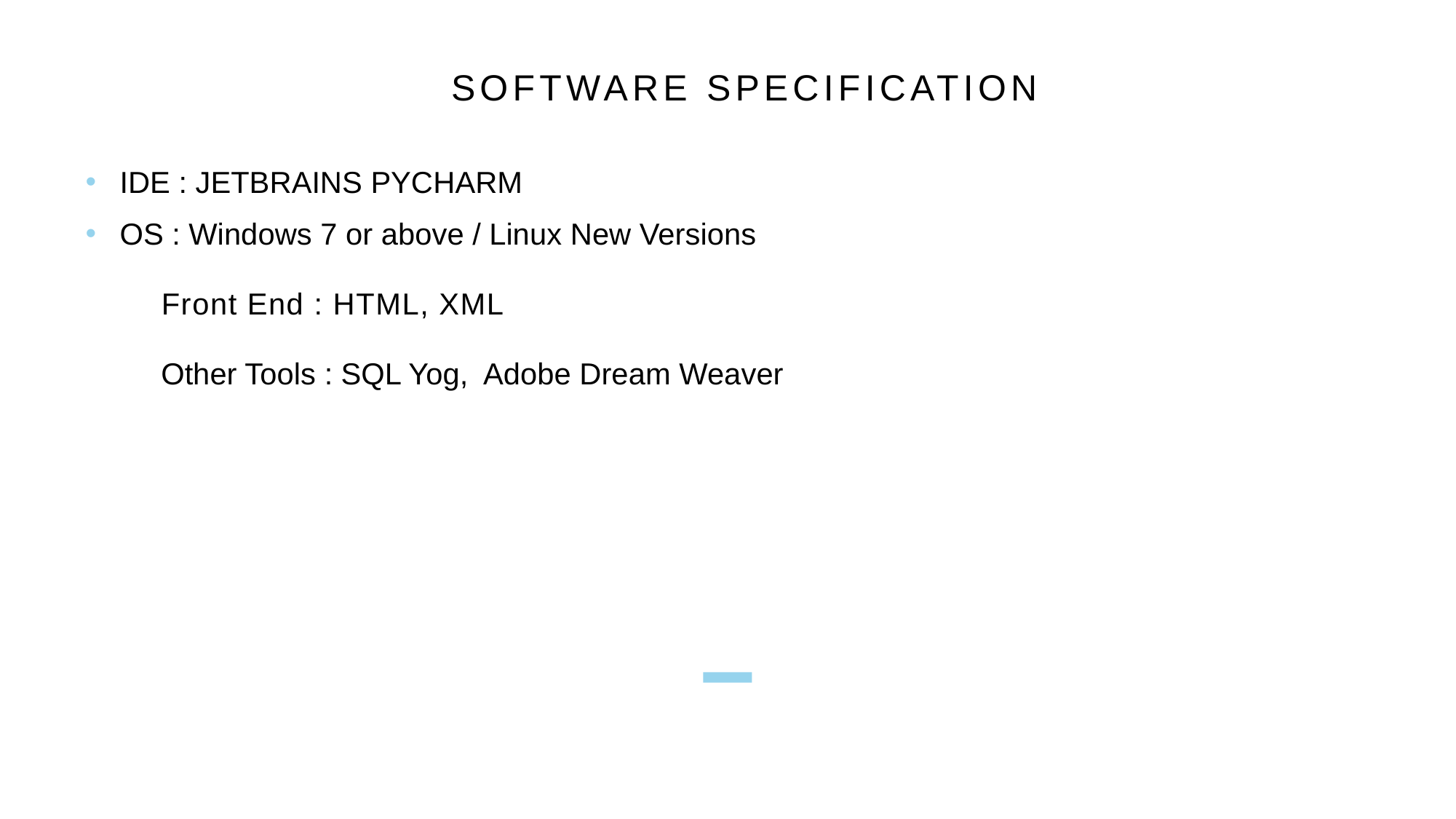

# SOFTWARE SPECIFICATION
IDE : JETBRAINS PYCHARM
OS : Windows 7 or above / Linux New Versions
        Front End : HTML, XML
         Other Tools : SQL Yog,  Adobe Dream Weaver